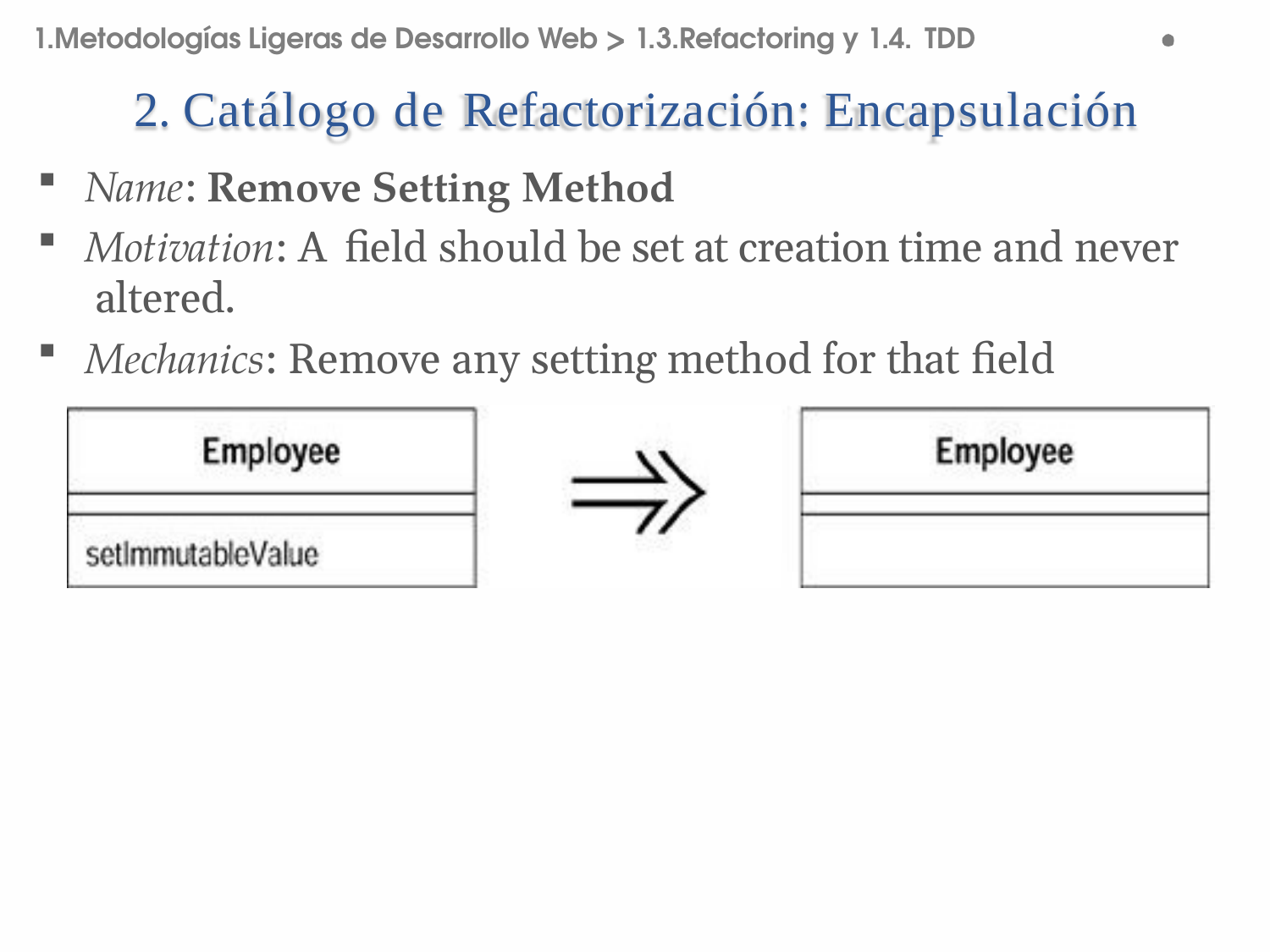

1.Metodologías Ligeras de Desarrollo Web > 1.3.Refactoring y 1.4. TDD

# 2. Catálogo de Refactorización: Encapsulación
Name: Remove Setting Method
Motivation: A field should be set at creation time and never  altered.
Mechanics: Remove any setting method for that field